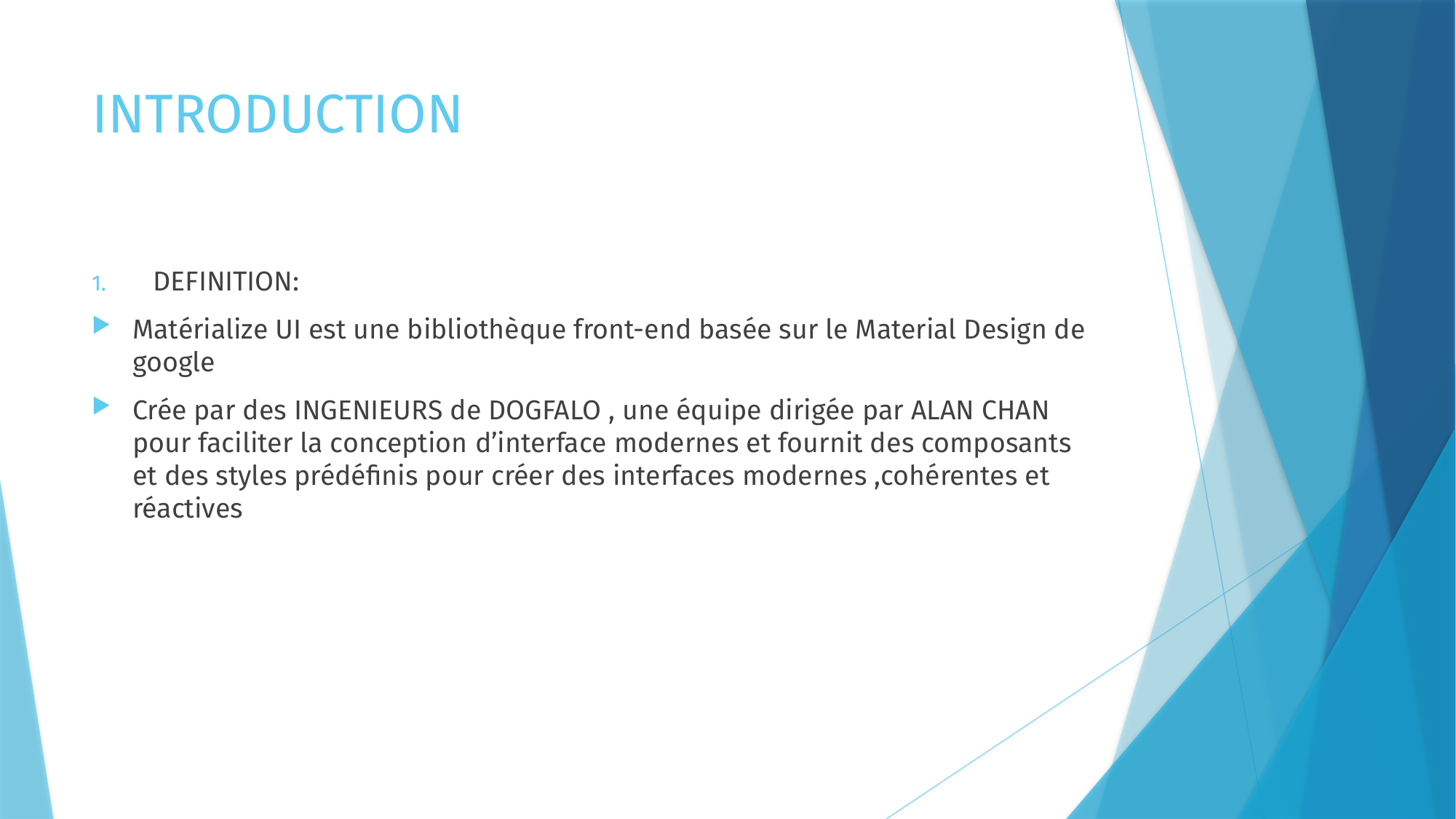

# INTRODUCTION
DEFINITION:
Matérialize UI est une bibliothèque front-end basée sur le Material Design de google
Crée par des INGENIEURS de DOGFALO , une équipe dirigée par ALAN CHAN pour faciliter la conception d’interface modernes et fournit des composants et des styles prédéfinis pour créer des interfaces modernes ,cohérentes et réactives